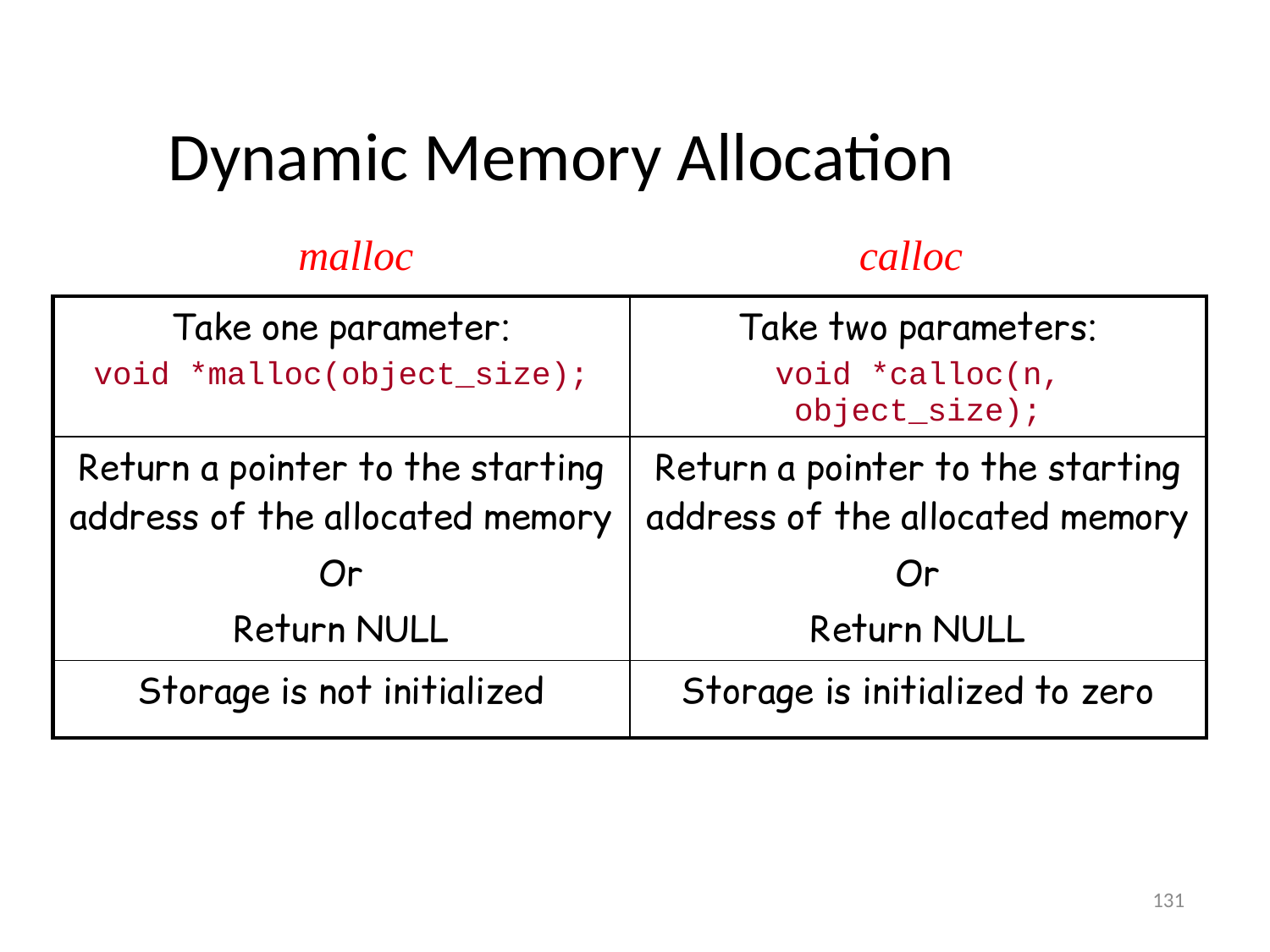

# Dynamic Memory Allocation
malloc
calloc
| Take one parameter: void \*malloc(object\_size); | Take two parameters: void \*calloc(n, object\_size); |
| --- | --- |
| Return a pointer to the starting address of the allocated memory Or Return NULL | Return a pointer to the starting address of the allocated memory Or Return NULL |
| Storage is not initialized | Storage is initialized to zero |
131